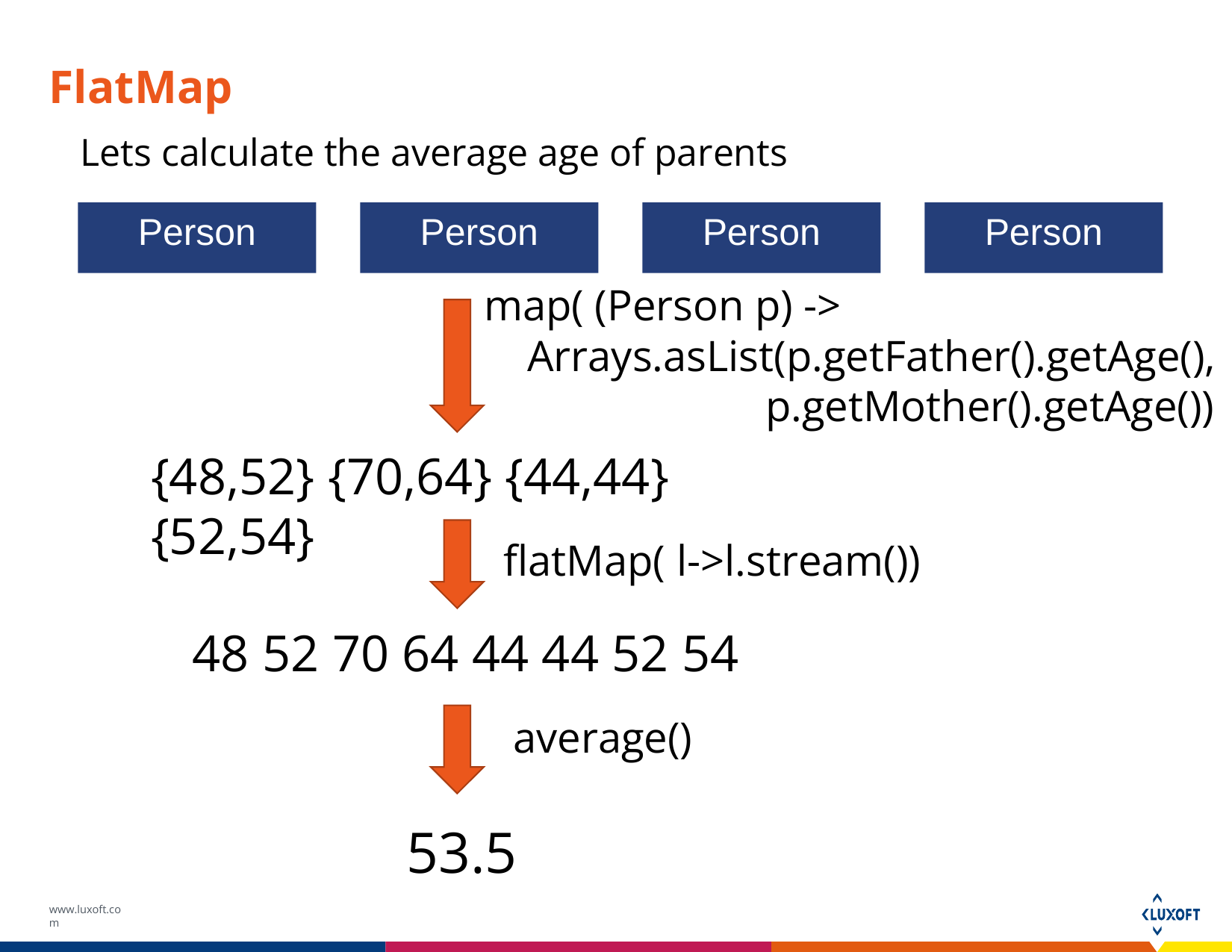

# FlatMap
Lets calculate the average age of parents
Person
Person
Person
Person
map( (Person p) ->
    Arrays.asList(p.getFather().getAge(),
                          p.getMother().getAge())

{48,52} {70,64} {44,44} {52,54}

flatMap( l->l.stream())
48 52 70 64 44 44 52 54

average()
53.5